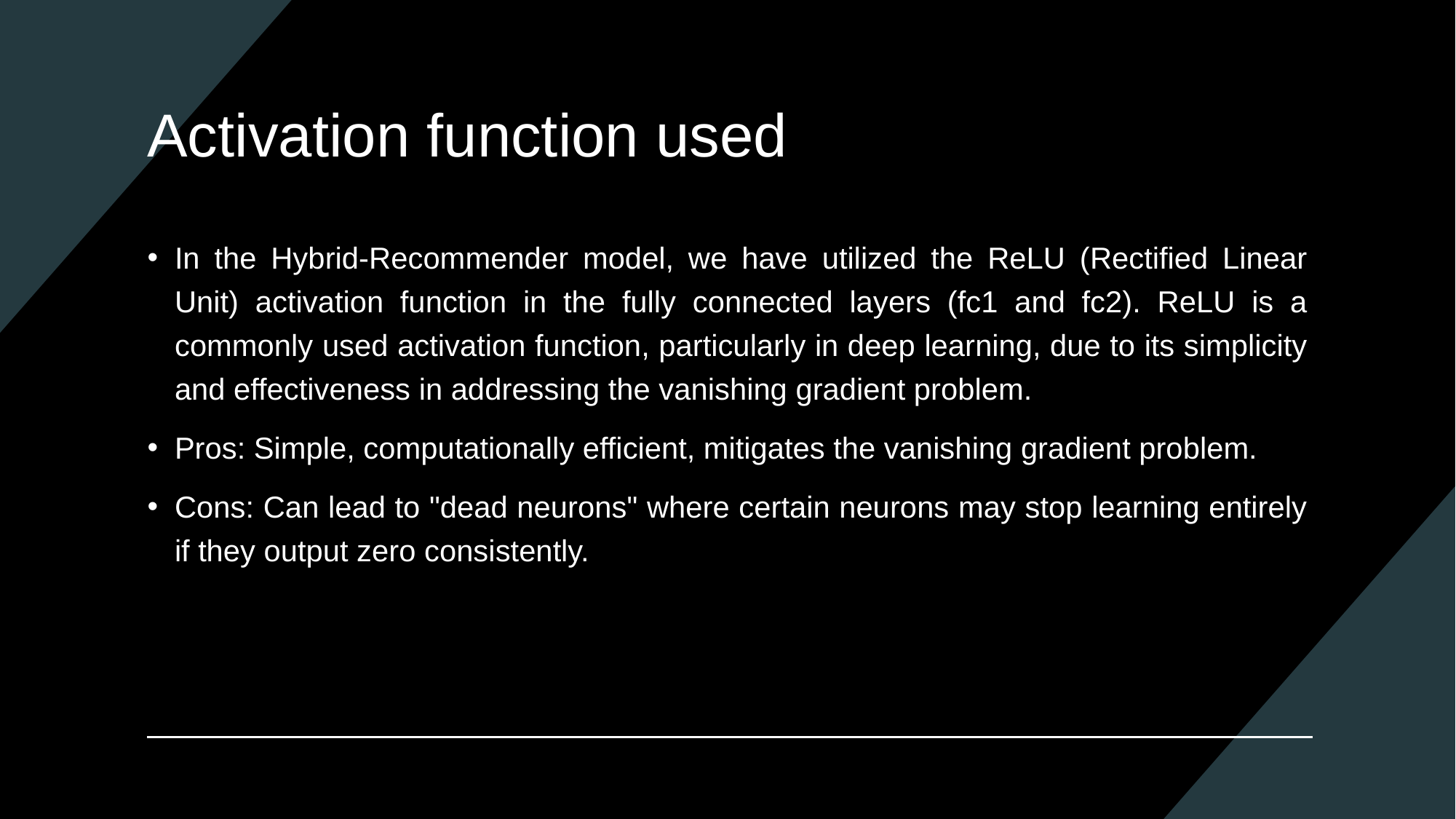

# Activation function used
In the Hybrid-Recommender model, we have utilized the ReLU (Rectified Linear Unit) activation function in the fully connected layers (fc1 and fc2). ReLU is a commonly used activation function, particularly in deep learning, due to its simplicity and effectiveness in addressing the vanishing gradient problem.
Pros: Simple, computationally efficient, mitigates the vanishing gradient problem.
Cons: Can lead to "dead neurons" where certain neurons may stop learning entirely if they output zero consistently.